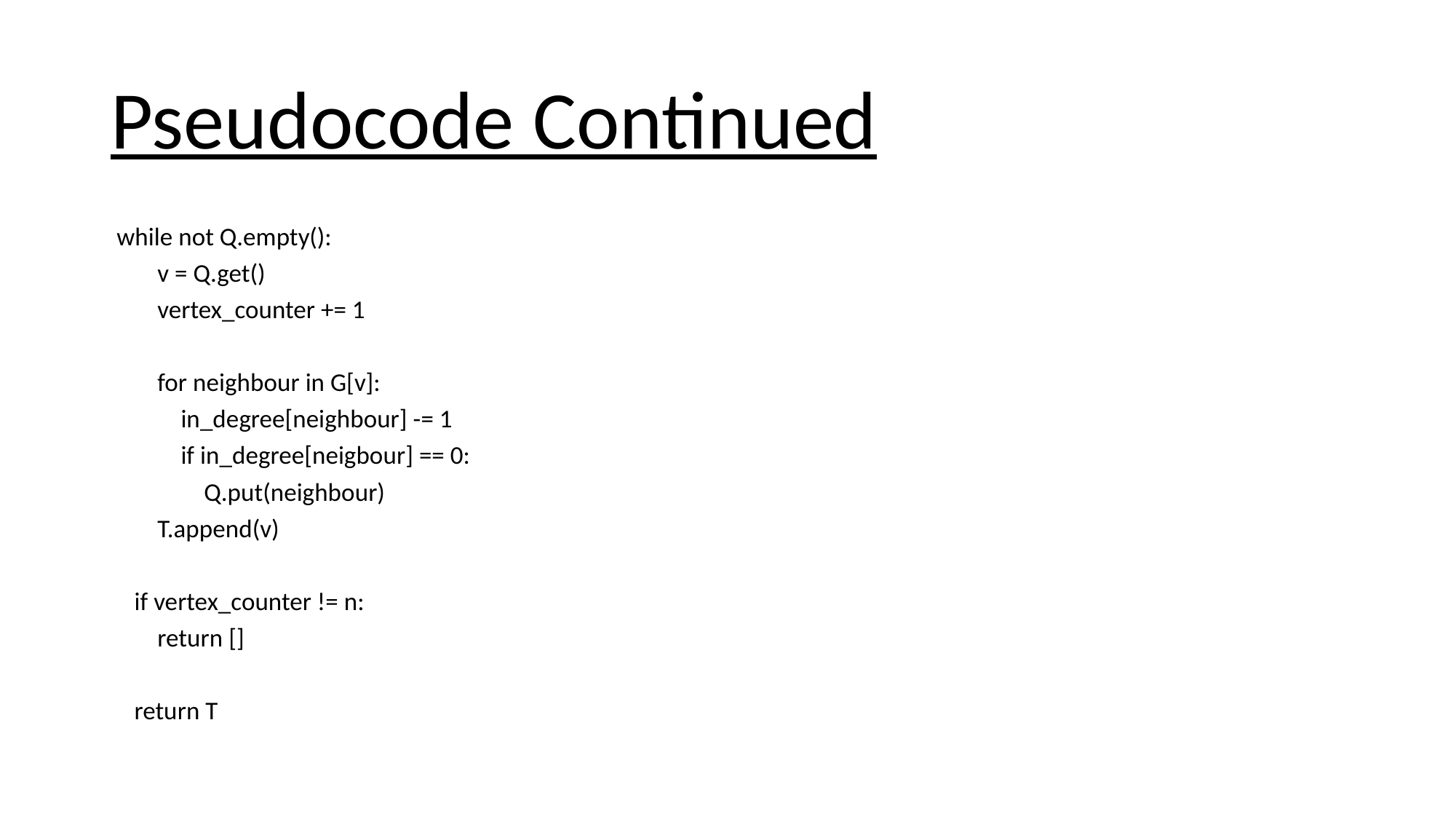

# Pseudocode Continued
 while not Q.empty():
        v = Q.get()
        vertex_counter += 1

        for neighbour in G[v]:
            in_degree[neighbour] -= 1
            if in_degree[neigbour] == 0:
                Q.put(neighbour)
        T.append(v)

    if vertex_counter != n:
        return []

    return T